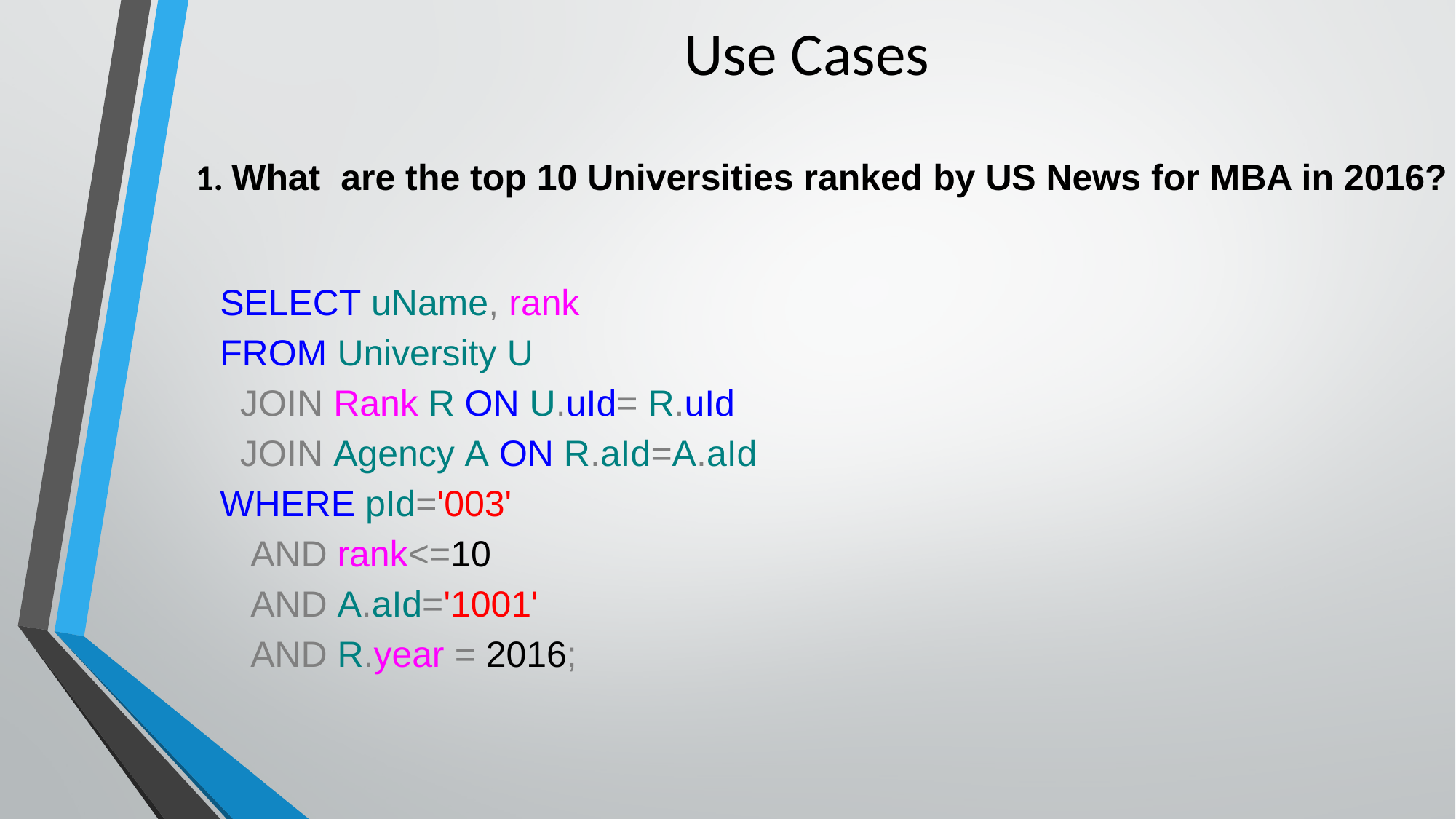

# Use Cases
1. What  are the top 10 Universities ranked by US News for MBA in 2016?
SELECT uName, rank
FROM University U
  JOIN Rank R ON U.uId= R.uId
  JOIN Agency A ON R.aId=A.aId
WHERE pId='003'
   AND rank<=10
   AND A.aId='1001'
   AND R.year = 2016;